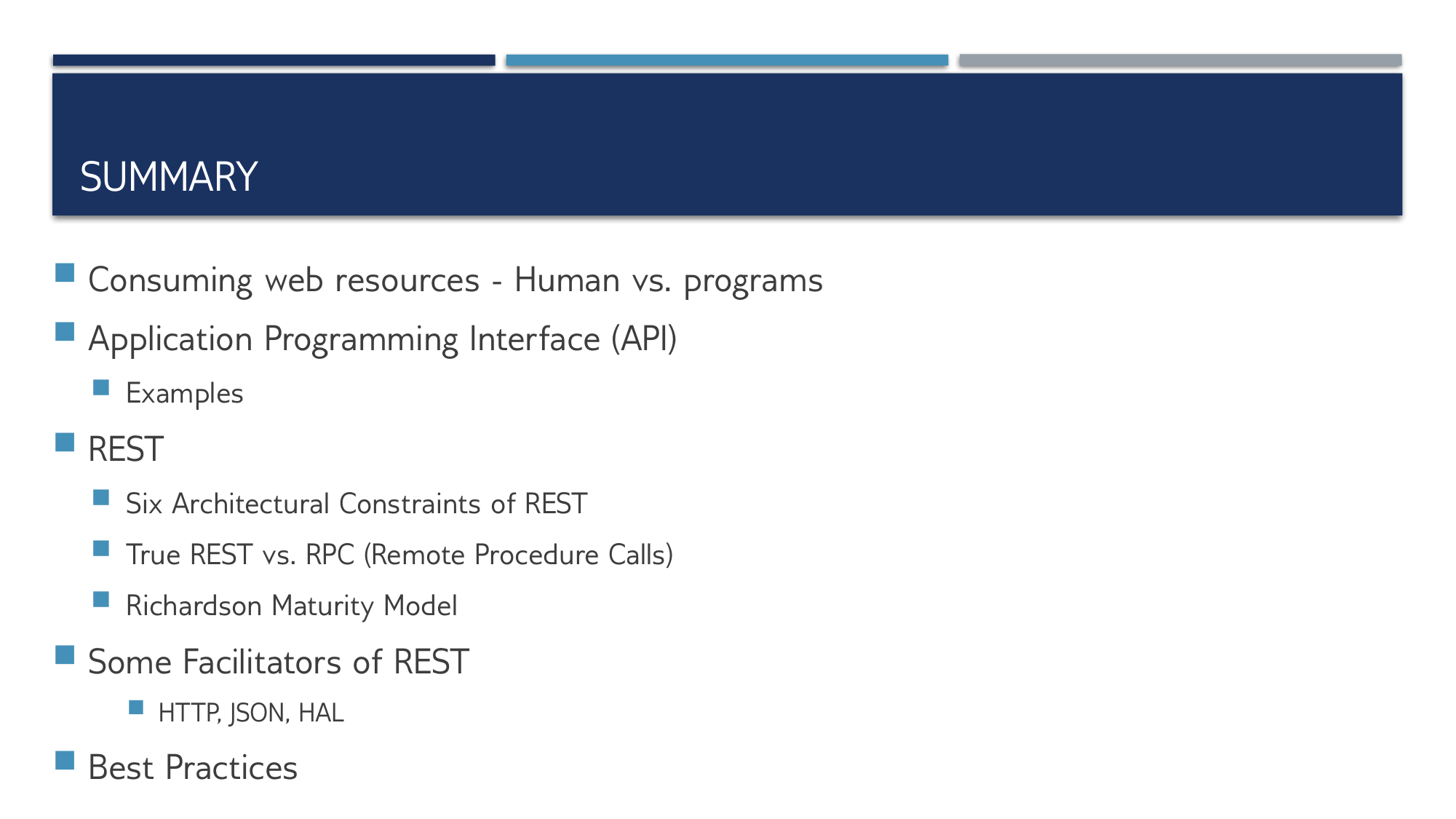

# Summary
Consuming web resources - Human vs. programs
Application Programming Interface (API)
Examples
REST
Six Architectural Constraints of REST
True REST vs. RPC (Remote Procedure Calls)
Richardson Maturity Model
Some Facilitators of REST
HTTP, JSON, HAL
Best Practices